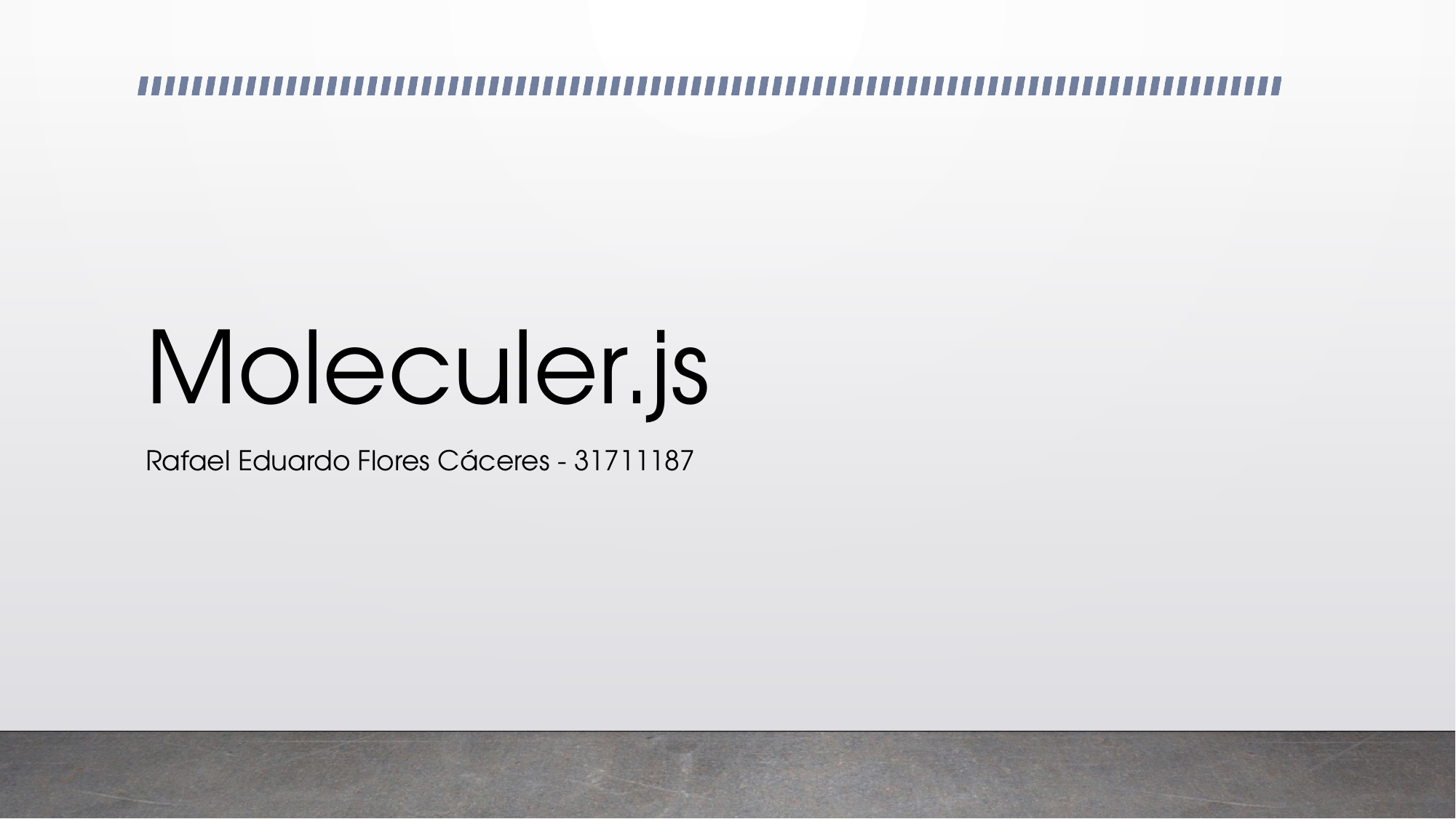

# Moleculer.js
Rafael Eduardo Flores Cáceres - 31711187